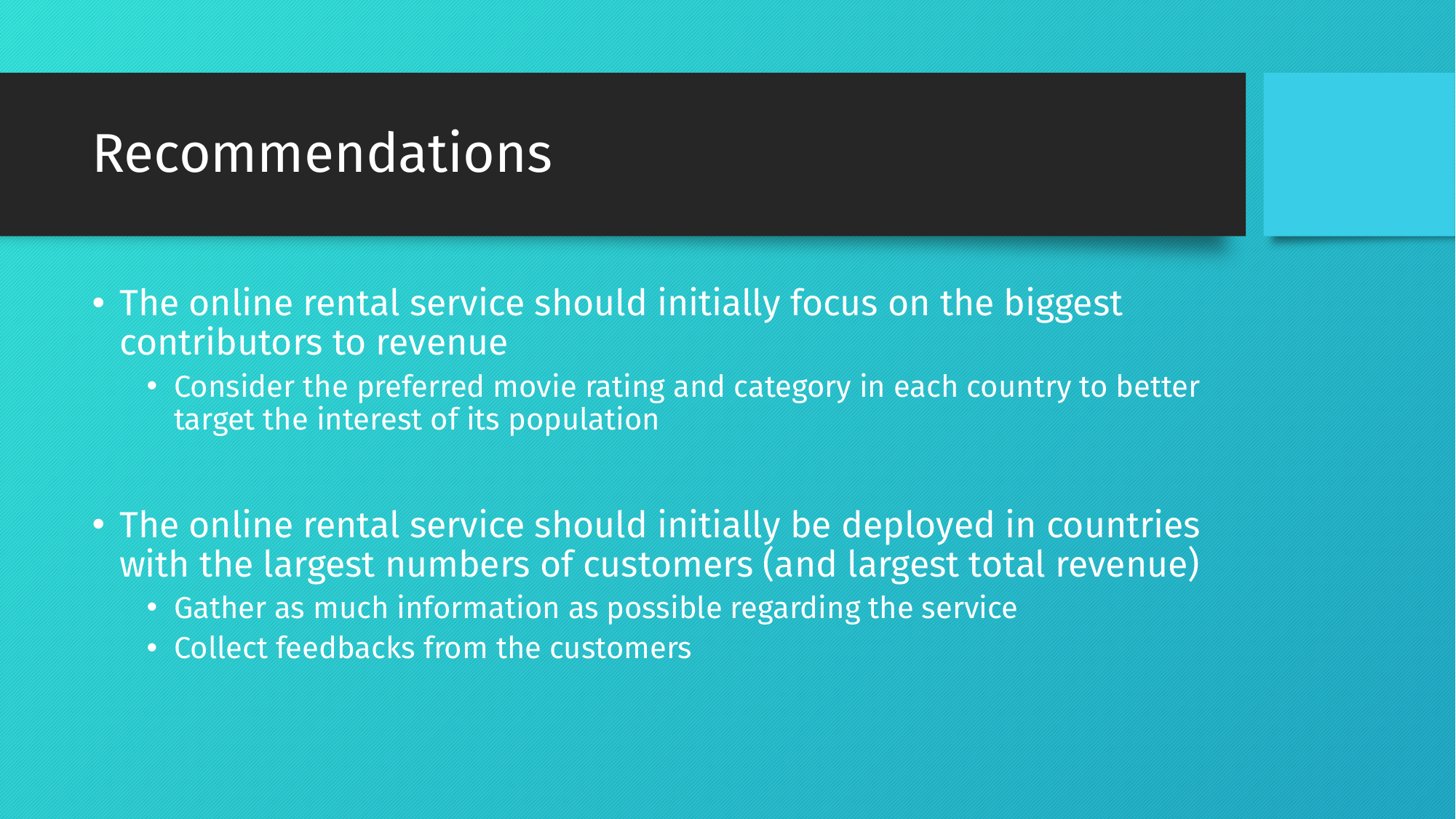

# Recommendations
The online rental service should initially focus on the biggest contributors to revenue
Consider the preferred movie rating and category in each country to better target the interest of its population

The online rental service should initially be deployed in countries with the largest numbers of customers (and largest total revenue)
Gather as much information as possible regarding the service
Collect feedbacks from the customers